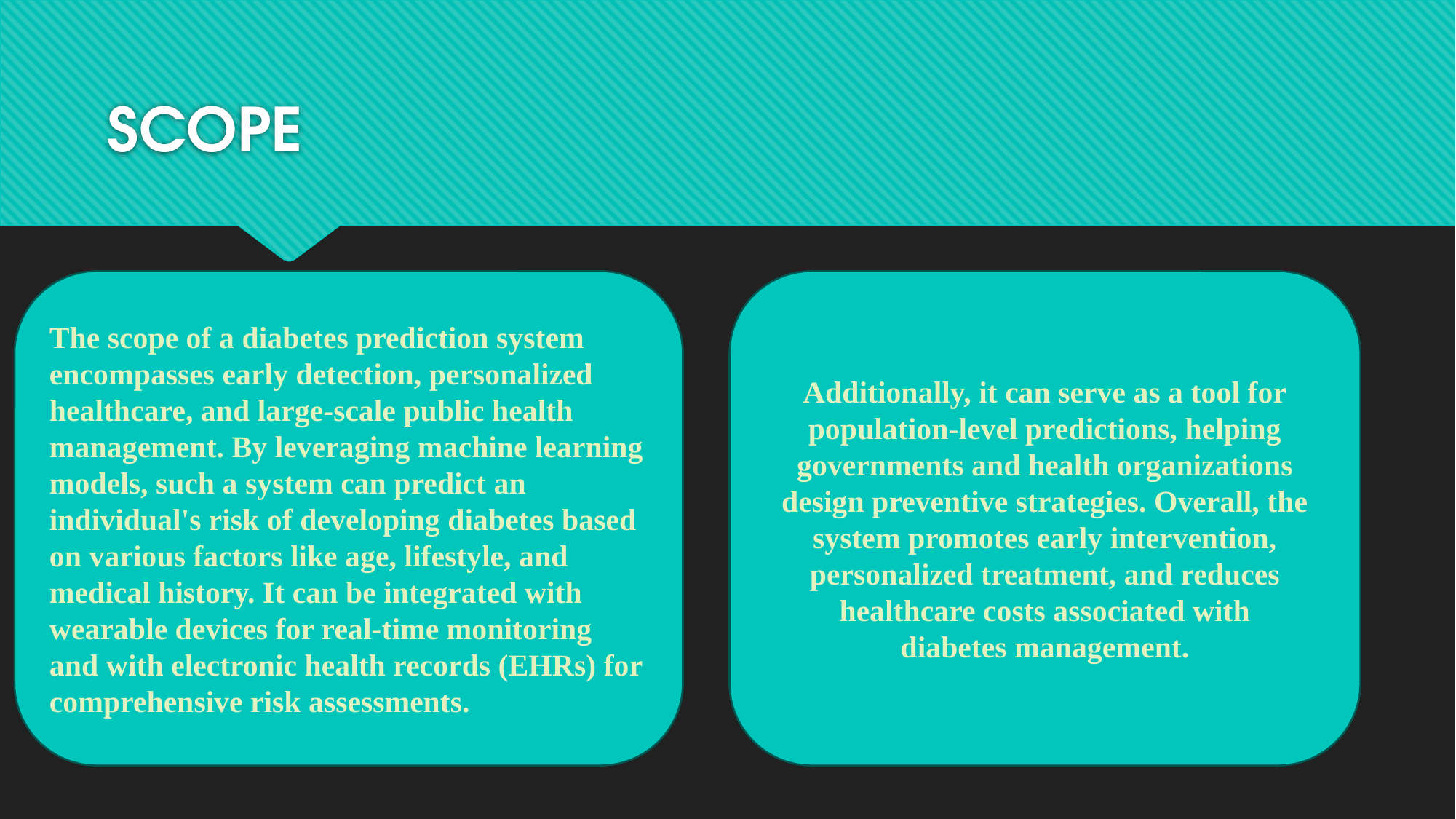

# SCOPE
The scope of a diabetes prediction system encompasses early detection, personalized healthcare, and large-scale public health management. By leveraging machine learning models, such a system can predict an individual's risk of developing diabetes based on various factors like age, lifestyle, and medical history. It can be integrated with wearable devices for real-time monitoring and with electronic health records (EHRs) for comprehensive risk assessments.
Additionally, it can serve as a tool for population-level predictions, helping governments and health organizations design preventive strategies. Overall, the system promotes early intervention, personalized treatment, and reduces healthcare costs associated with diabetes management.